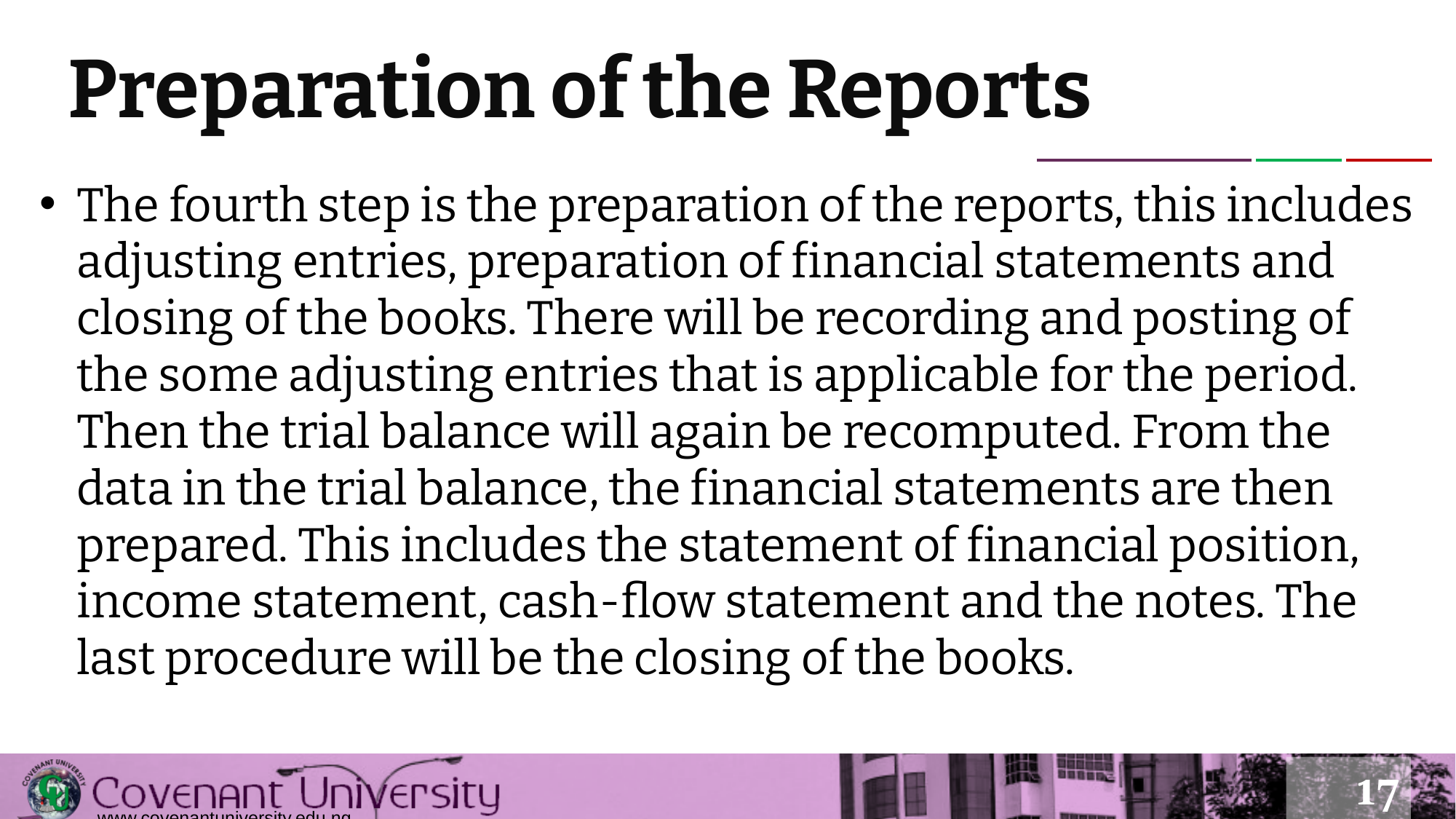

# Preparation of the Reports
The fourth step is the preparation of the reports, this includes adjusting entries, preparation of financial statements and closing of the books. There will be recording and posting of the some adjusting entries that is applicable for the period. Then the trial balance will again be recomputed. From the data in the trial balance, the financial statements are then prepared. This includes the statement of financial position, income statement, cash-flow statement and the notes. The last procedure will be the closing of the books.